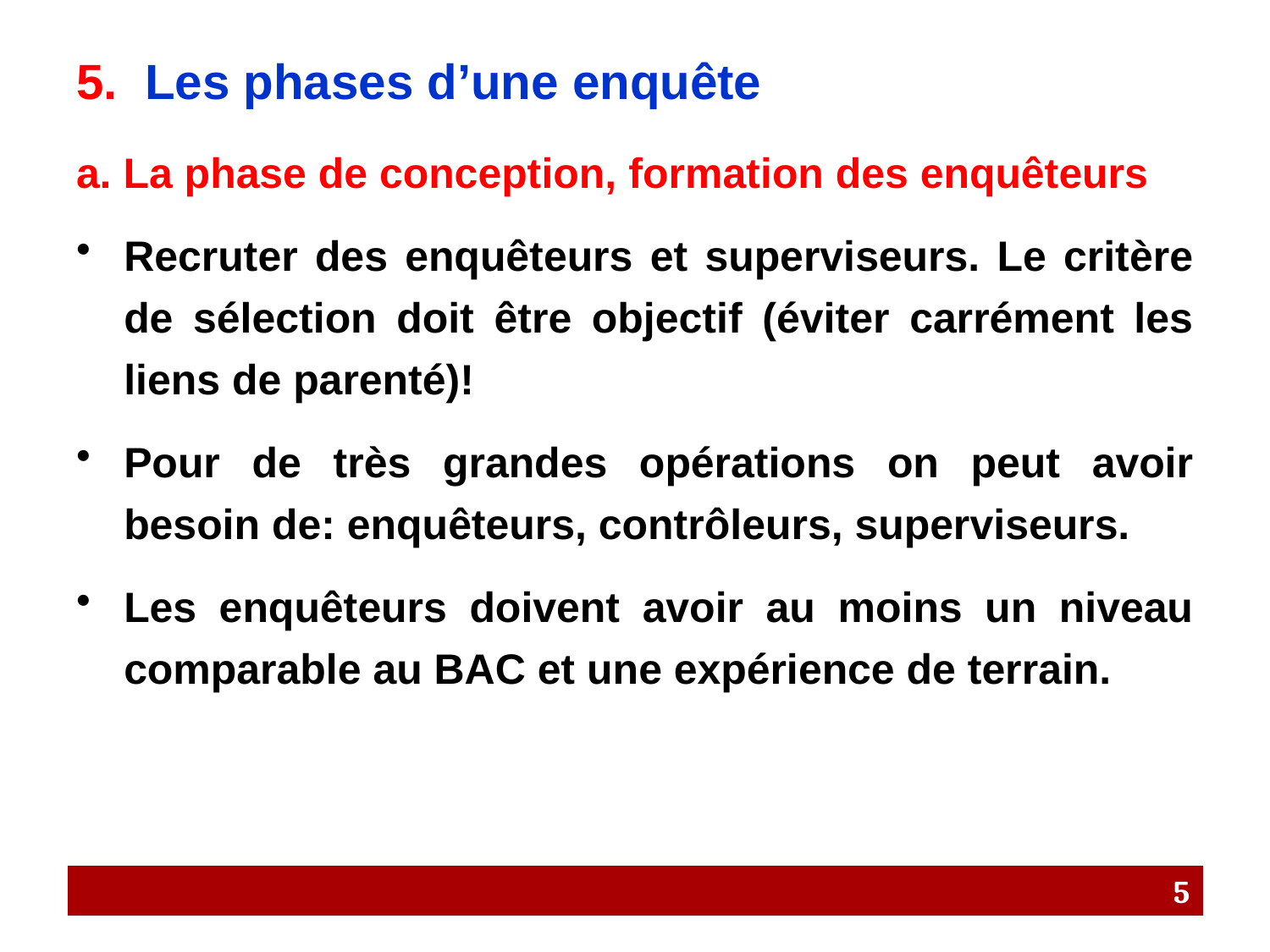

# 5.  Les phases d’une enquête
a. La phase de conception, formation des enquêteurs
Recruter des enquêteurs et superviseurs. Le critère de sélection doit être objectif (éviter carrément les liens de parenté)!
Pour de très grandes opérations on peut avoir besoin de: enquêteurs, contrôleurs, superviseurs.
Les enquêteurs doivent avoir au moins un niveau comparable au BAC et une expérience de terrain.